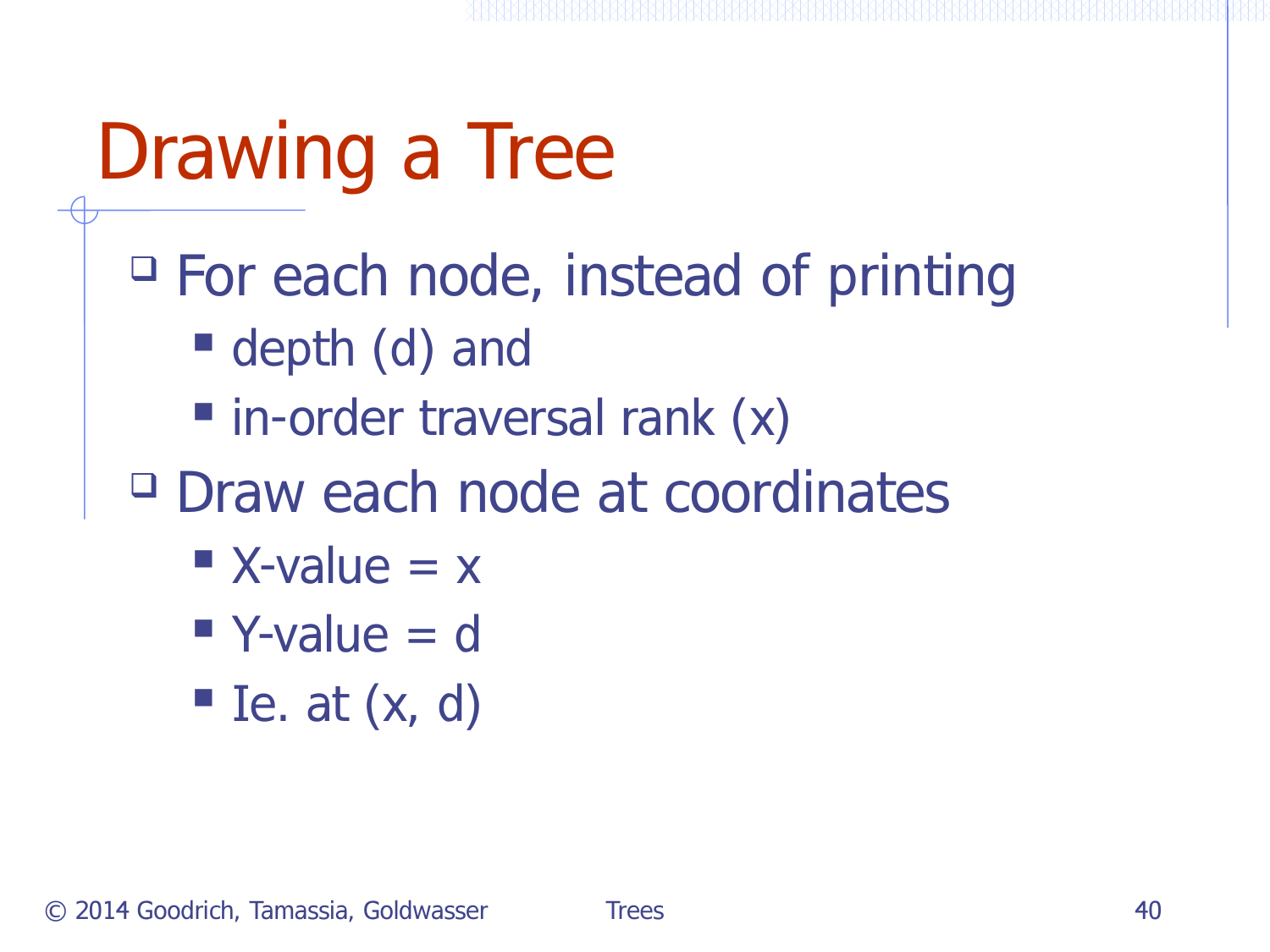

# Drawing a Tree
For each node, instead of printing
depth (d) and
in-order traversal rank (x)
Draw each node at coordinates
X-value = x
Y-value = d
Ie. at (x, d)
© 2014 Goodrich, Tamassia, Goldwasser
Trees
40